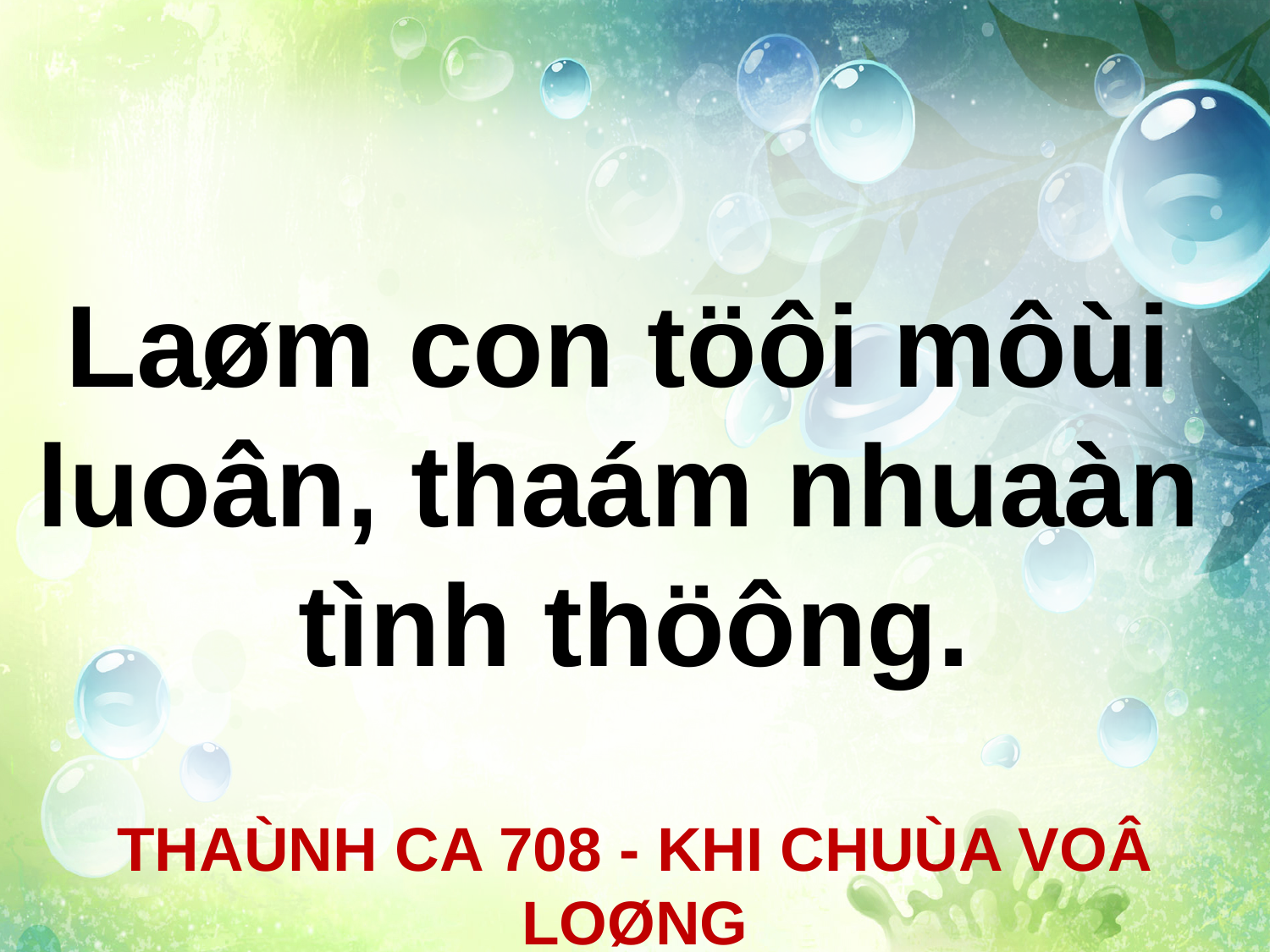

Laøm con töôi môùi
luoân, thaám nhuaàn
tình thöông.
THAÙNH CA 708 - KHI CHUÙA VOÂ LOØNG